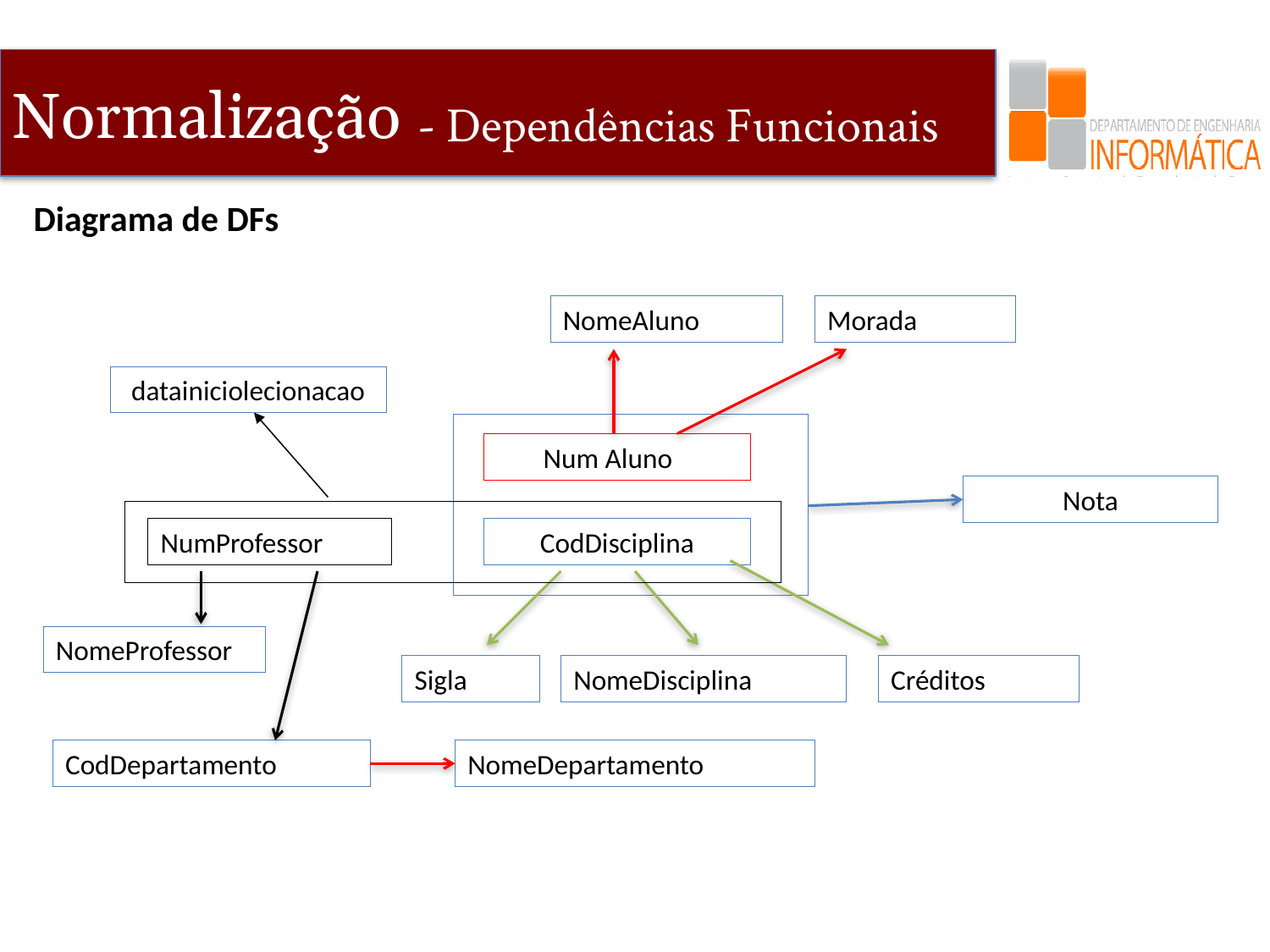

- Dependências Funcionais
Diagrama de DFs
NomeAluno
Morada

Num Aluno
Nota
CodDisciplina
Sigla
NomeDisciplina
Créditos

NumProfessor
NomeProfessor
CodDepartamento
NomeDepartamento
datainiciolecionacao